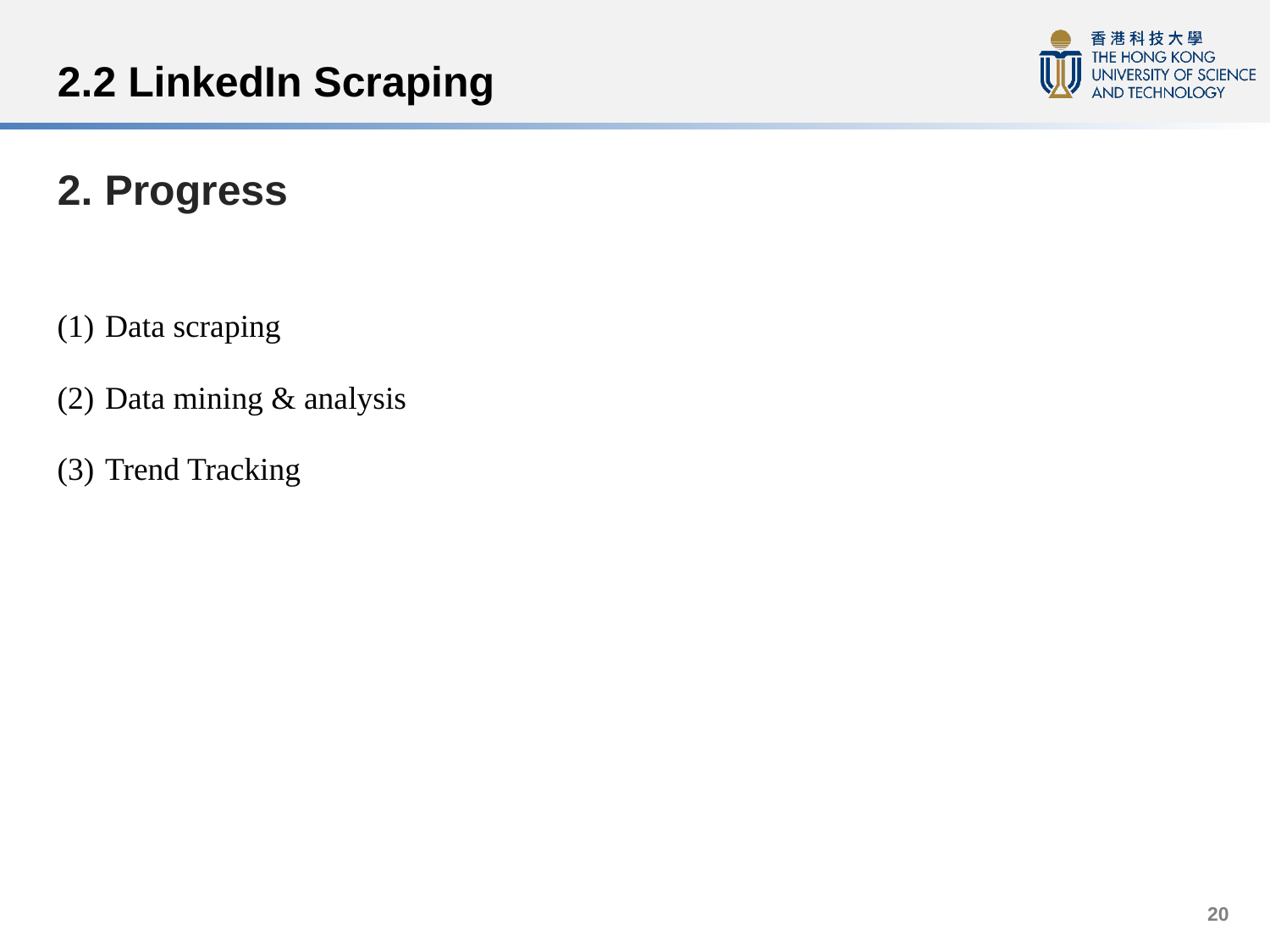

# 2.2 LinkedIn Scraping
2. Progress
Data scraping
Data mining & analysis
Trend Tracking